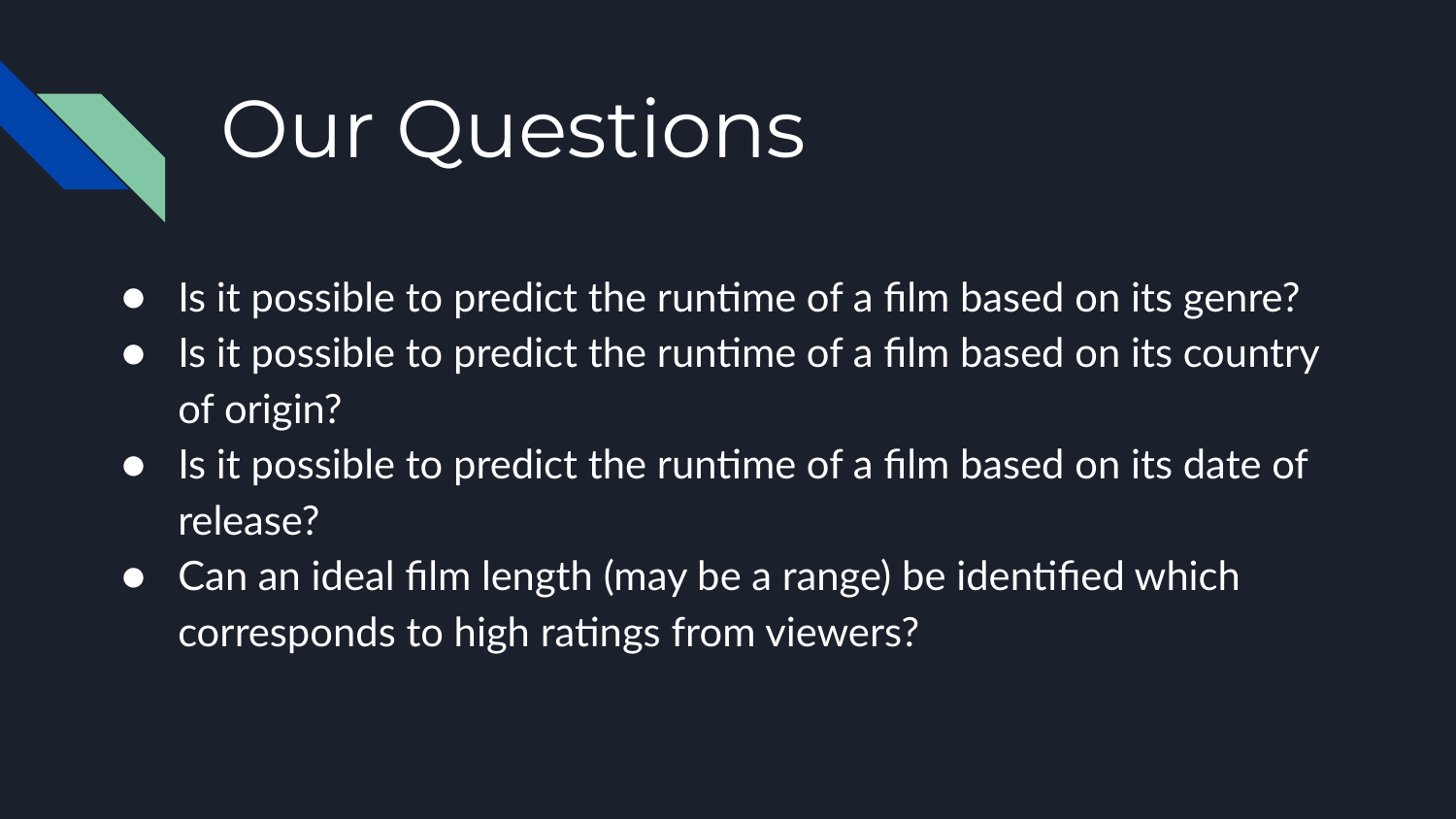

# Our Questions
Is it possible to predict the runtime of a film based on its genre?
Is it possible to predict the runtime of a film based on its country of origin?
Is it possible to predict the runtime of a film based on its date of release?
Can an ideal film length (may be a range) be identified which corresponds to high ratings from viewers?